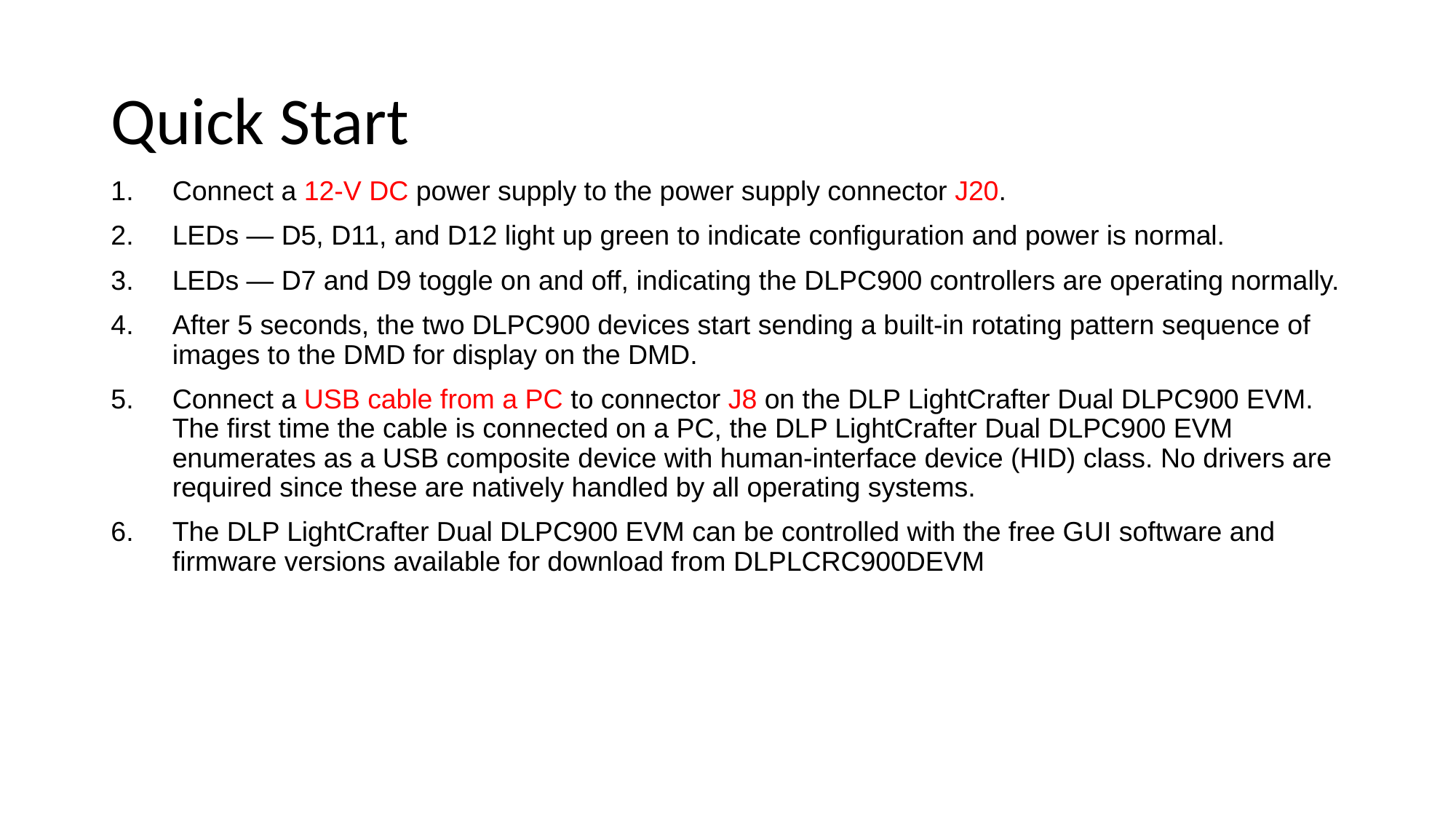

# Quick Start
Connect a 12-V DC power supply to the power supply connector J20.
LEDs — D5, D11, and D12 light up green to indicate configuration and power is normal.
LEDs — D7 and D9 toggle on and off, indicating the DLPC900 controllers are operating normally.
After 5 seconds, the two DLPC900 devices start sending a built-in rotating pattern sequence of images to the DMD for display on the DMD.
Connect a USB cable from a PC to connector J8 on the DLP LightCrafter Dual DLPC900 EVM. The first time the cable is connected on a PC, the DLP LightCrafter Dual DLPC900 EVM enumerates as a USB composite device with human-interface device (HID) class. No drivers are required since these are natively handled by all operating systems.
The DLP LightCrafter Dual DLPC900 EVM can be controlled with the free GUI software and firmware versions available for download from DLPLCRC900DEVM